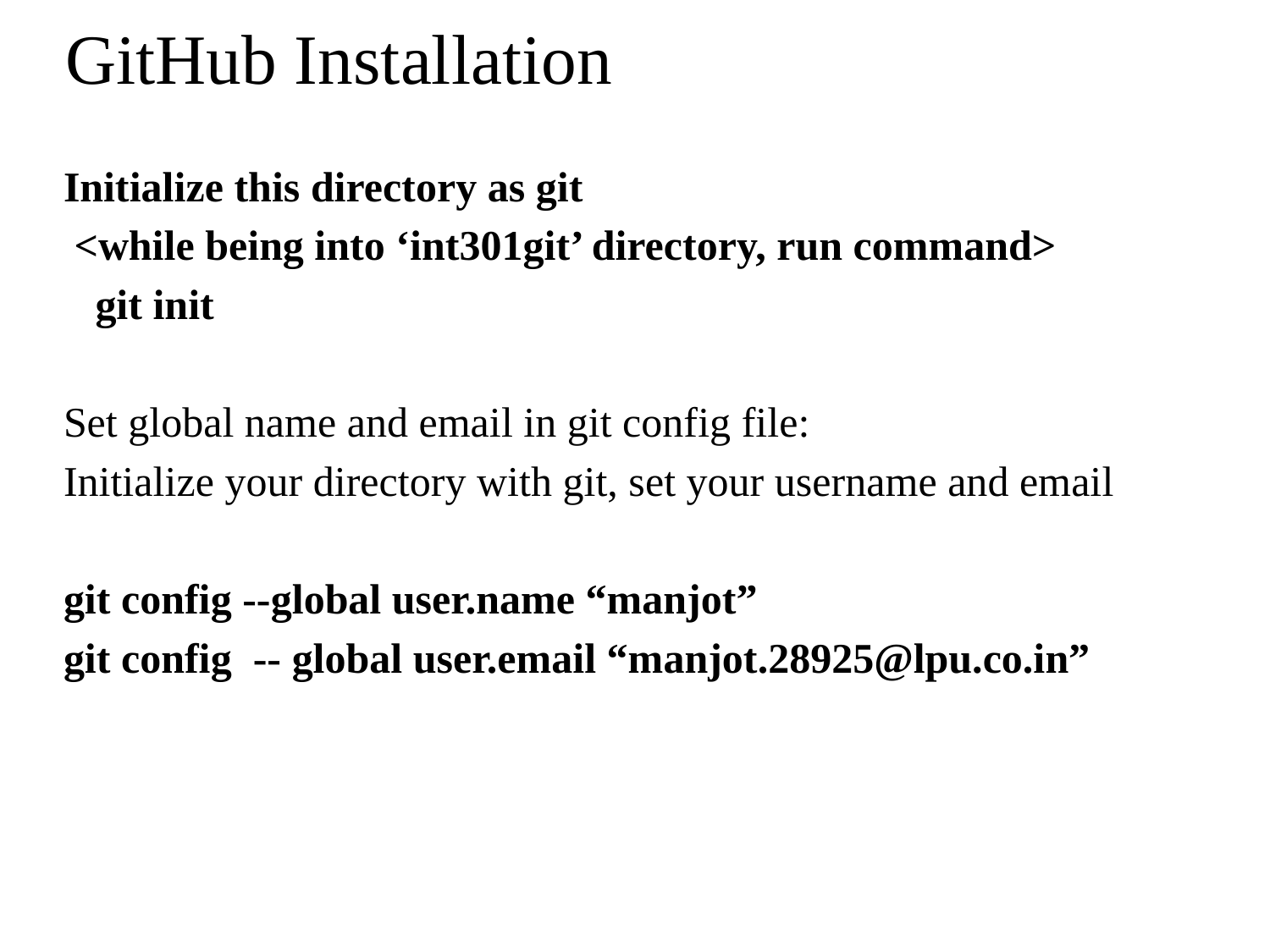

# GitHub Installation
Initialize this directory as git
 <while being into ‘int301git’ directory, run command>
   git init

Set global name and email in git config file:
Initialize your directory with git, set your username and email

git config --global user.name “manjot”
git config  -- global user.email “manjot.28925@lpu.co.in”